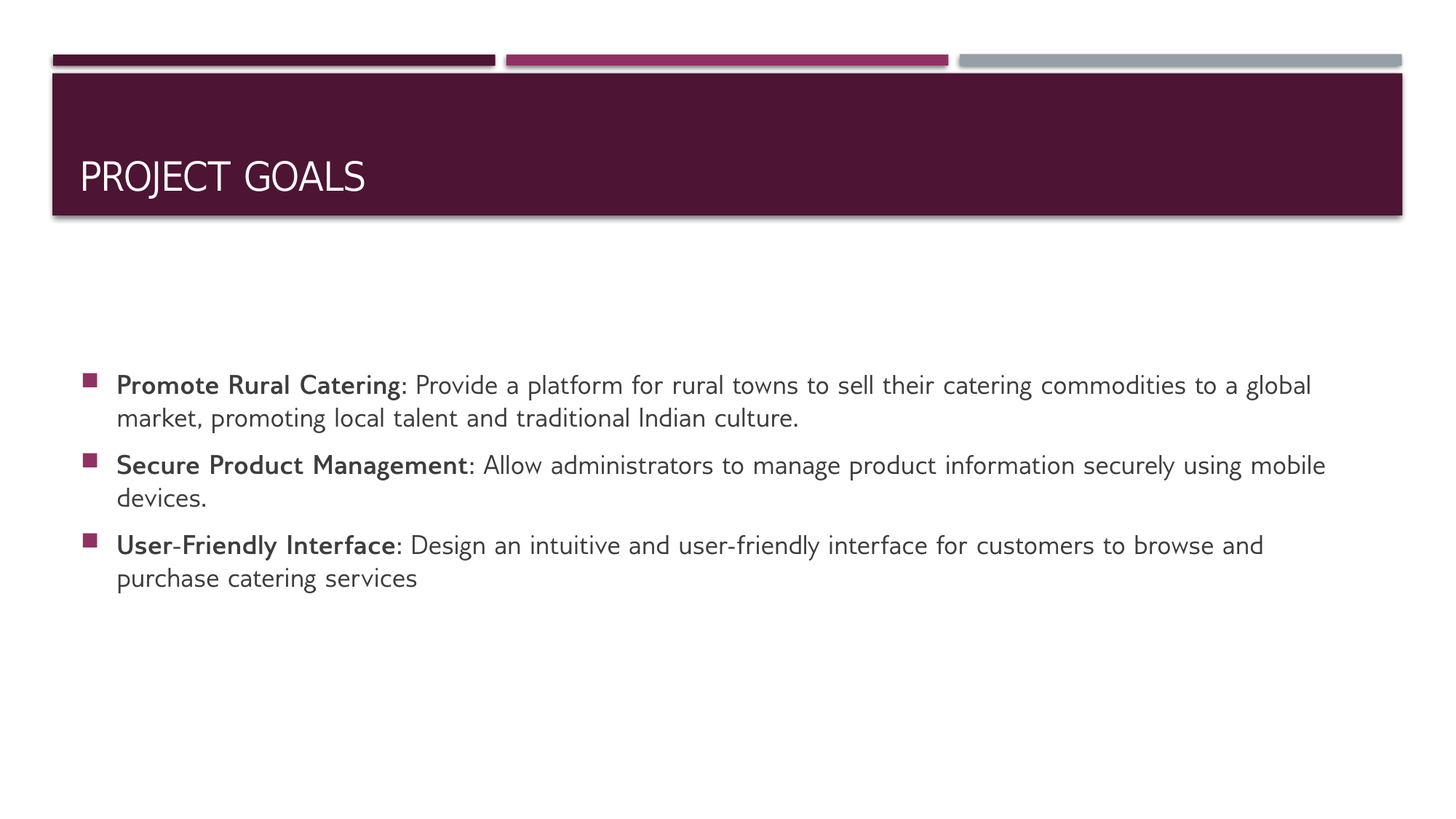

# Project goals
Promote Rural Catering: Provide a platform for rural towns to sell their catering commodities to a global market, promoting local talent and traditional Indian culture.
Secure Product Management: Allow administrators to manage product information securely using mobile devices.
User-Friendly Interface: Design an intuitive and user-friendly interface for customers to browse and purchase catering services